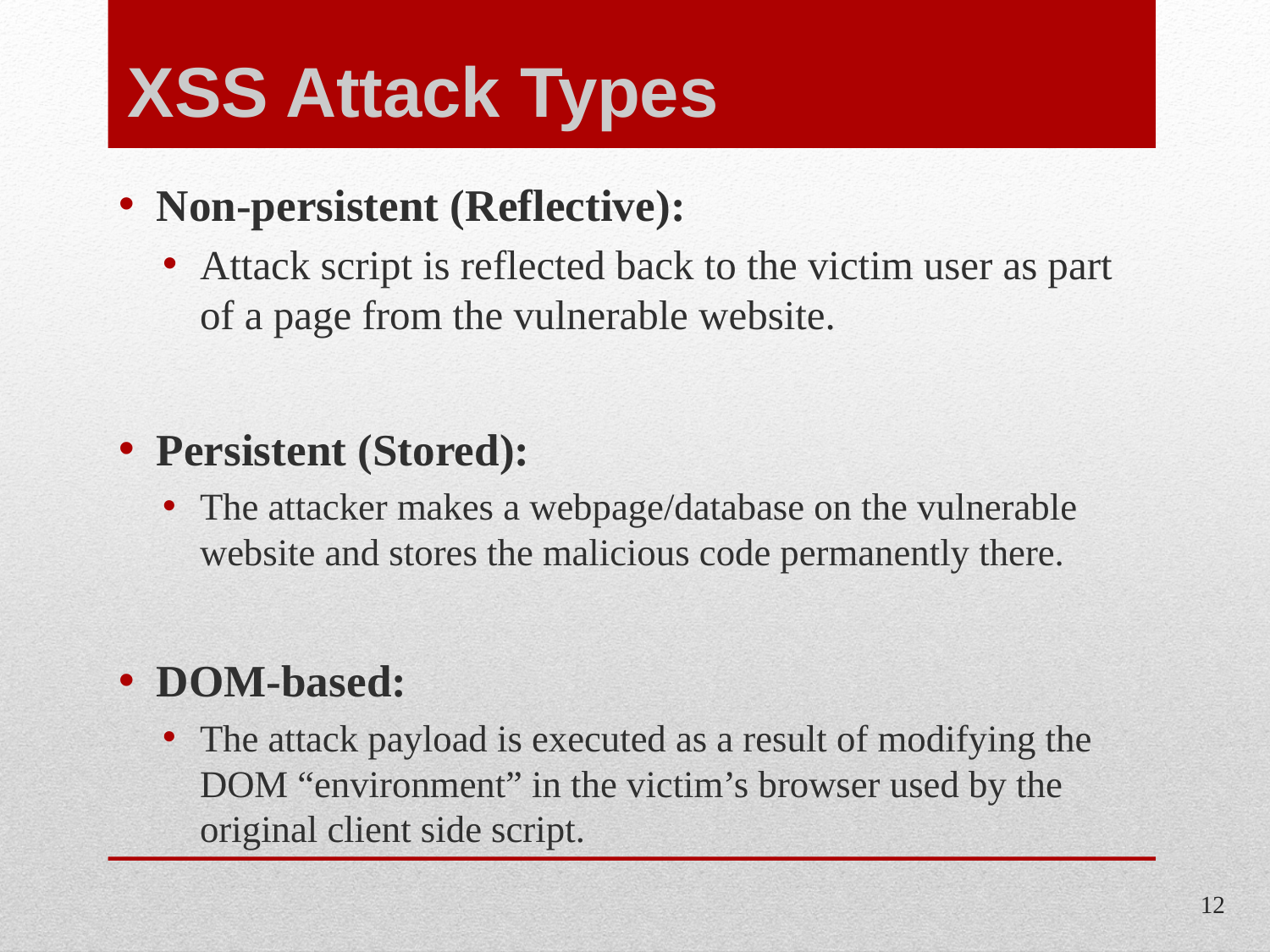

# XSS Attack Types
Non-persistent (Reflective):
Attack script is reflected back to the victim user as part of a page from the vulnerable website.

Persistent (Stored):
The attacker makes a webpage/database on the vulnerable website and stores the malicious code permanently there.

DOM-based:
The attack payload is executed as a result of modifying the DOM “environment” in the victim’s browser used by the original client side script.
12